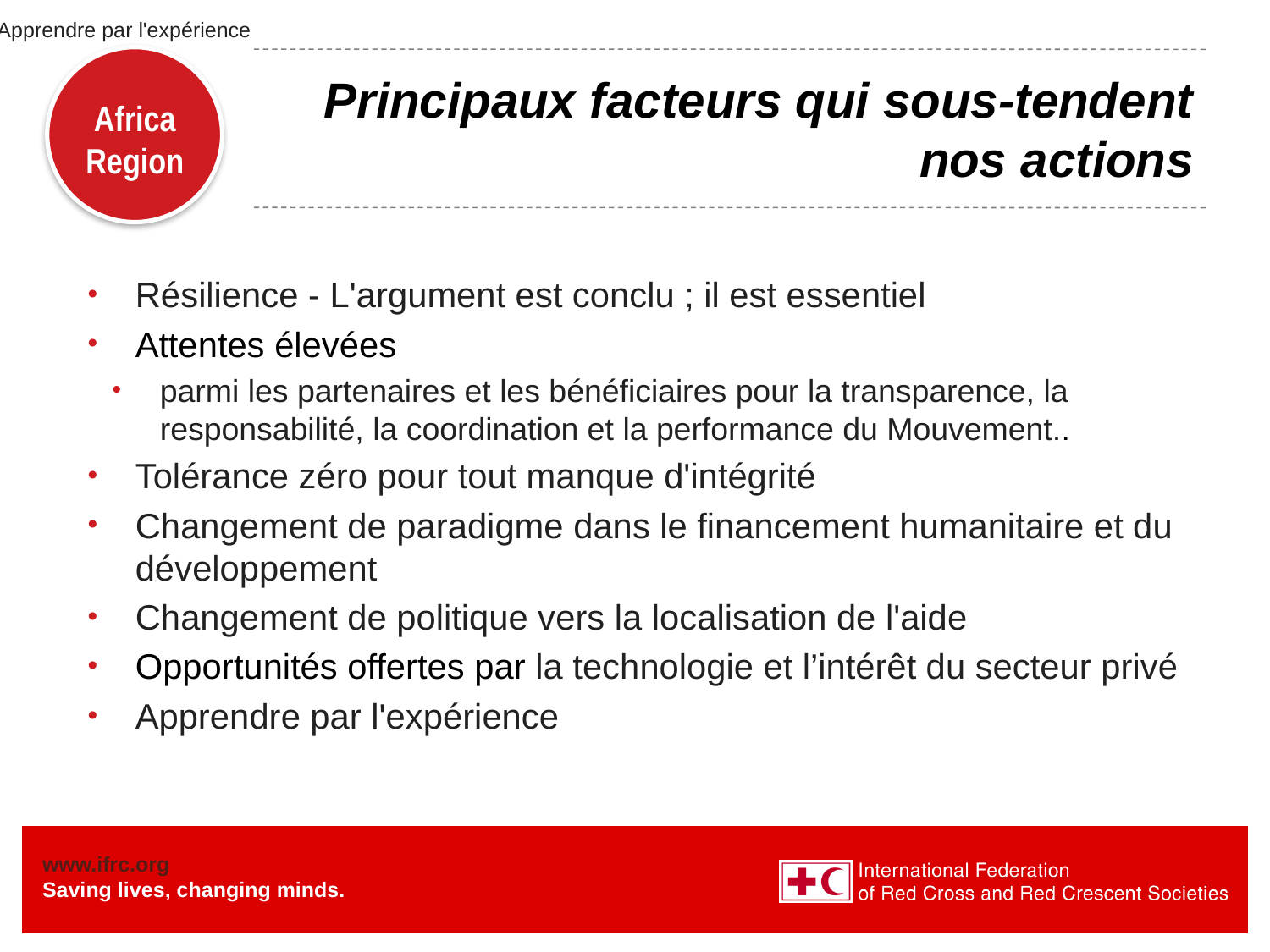

Apprendre par l'expérience
# Principaux facteurs qui sous-tendent nos actions
Résilience - L'argument est conclu ; il est essentiel
Attentes élevées
parmi les partenaires et les bénéficiaires pour la transparence, la responsabilité, la coordination et la performance du Mouvement..
Tolérance zéro pour tout manque d'intégrité
Changement de paradigme dans le financement humanitaire et du développement
Changement de politique vers la localisation de l'aide
Opportunités offertes par la technologie et l’intérêt du secteur privé
Apprendre par l'expérience